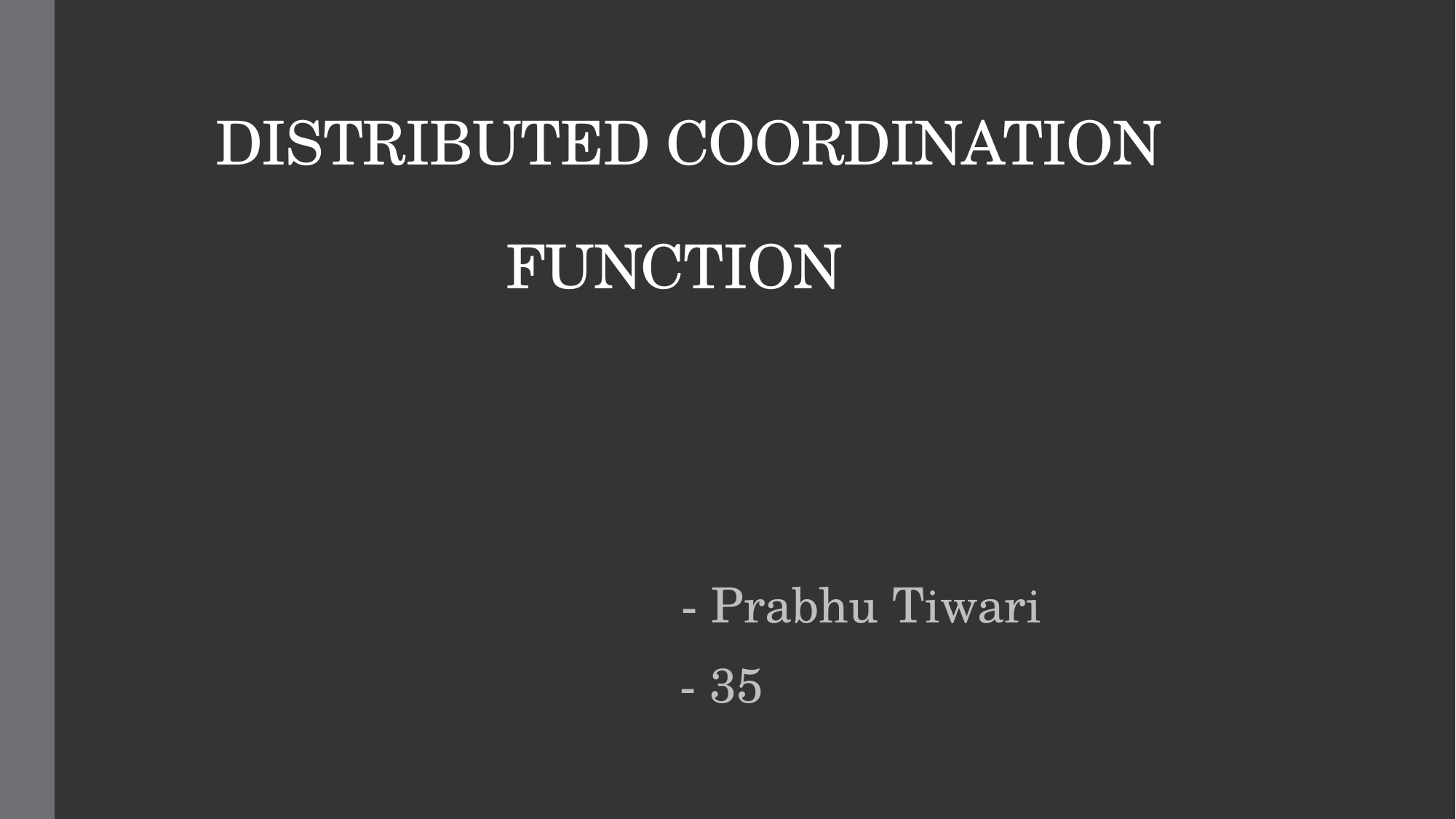

# DISTRIBUTED COORDINATION FUNCTION
                                                       - Prabhu Tiwari
				      - 35